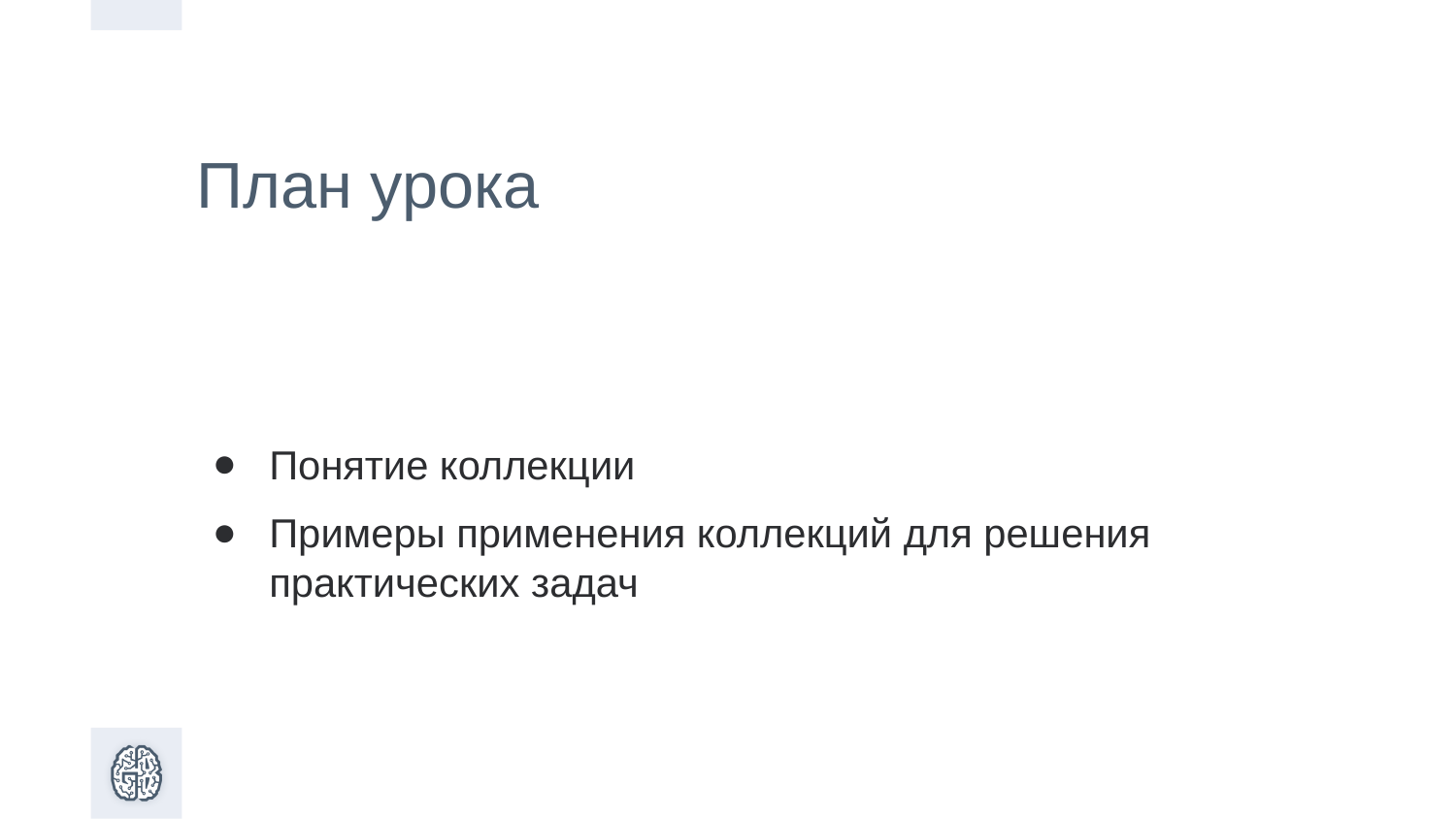

План урока
Понятие коллекции
Примеры применения коллекций для решения практических задач